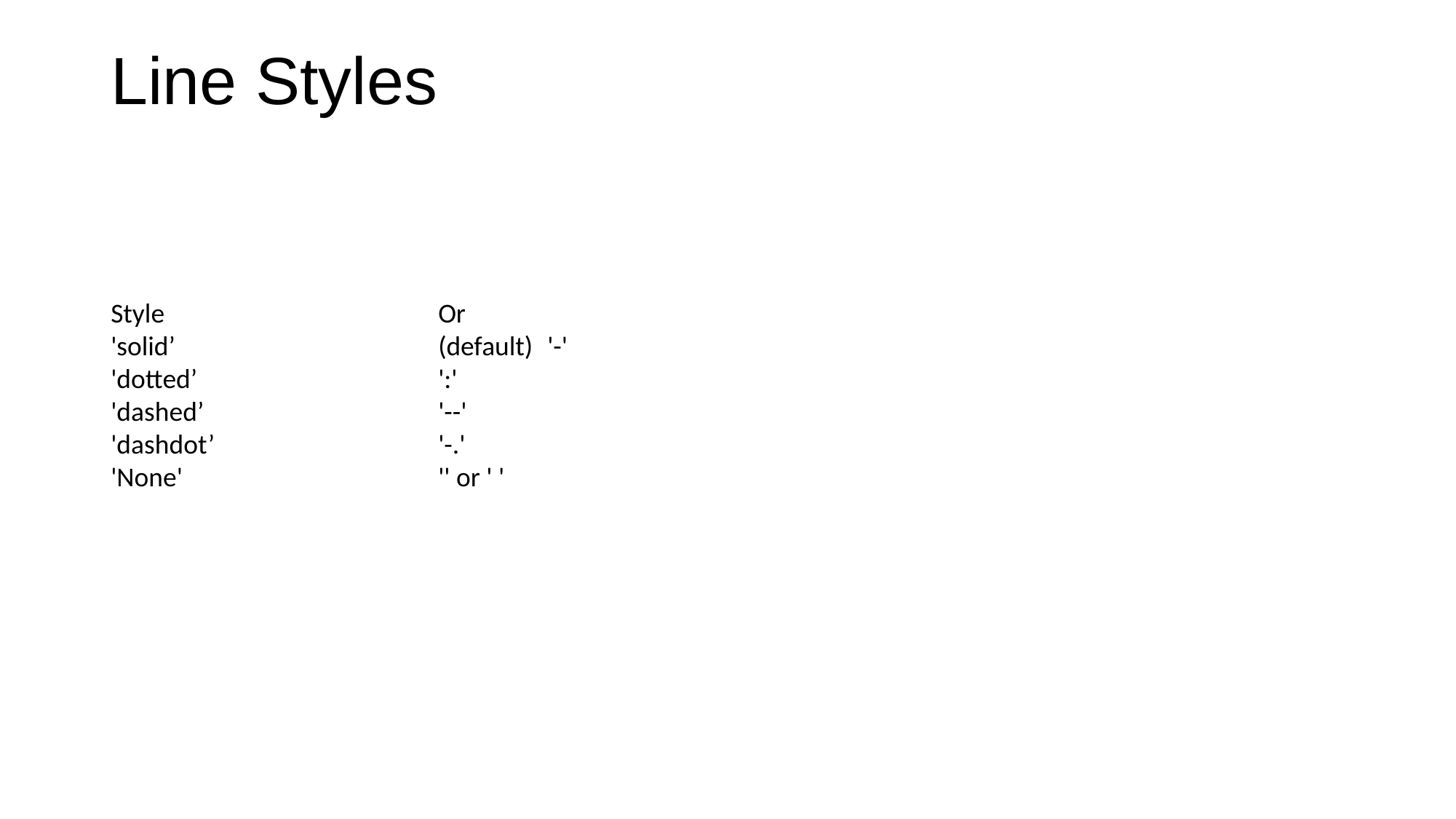

# Line Styles
Style			Or
'solid’ 			(default)	'-'
'dotted’			':'
'dashed’			'--'
'dashdot’			'-.'
'None'			'' or ' '